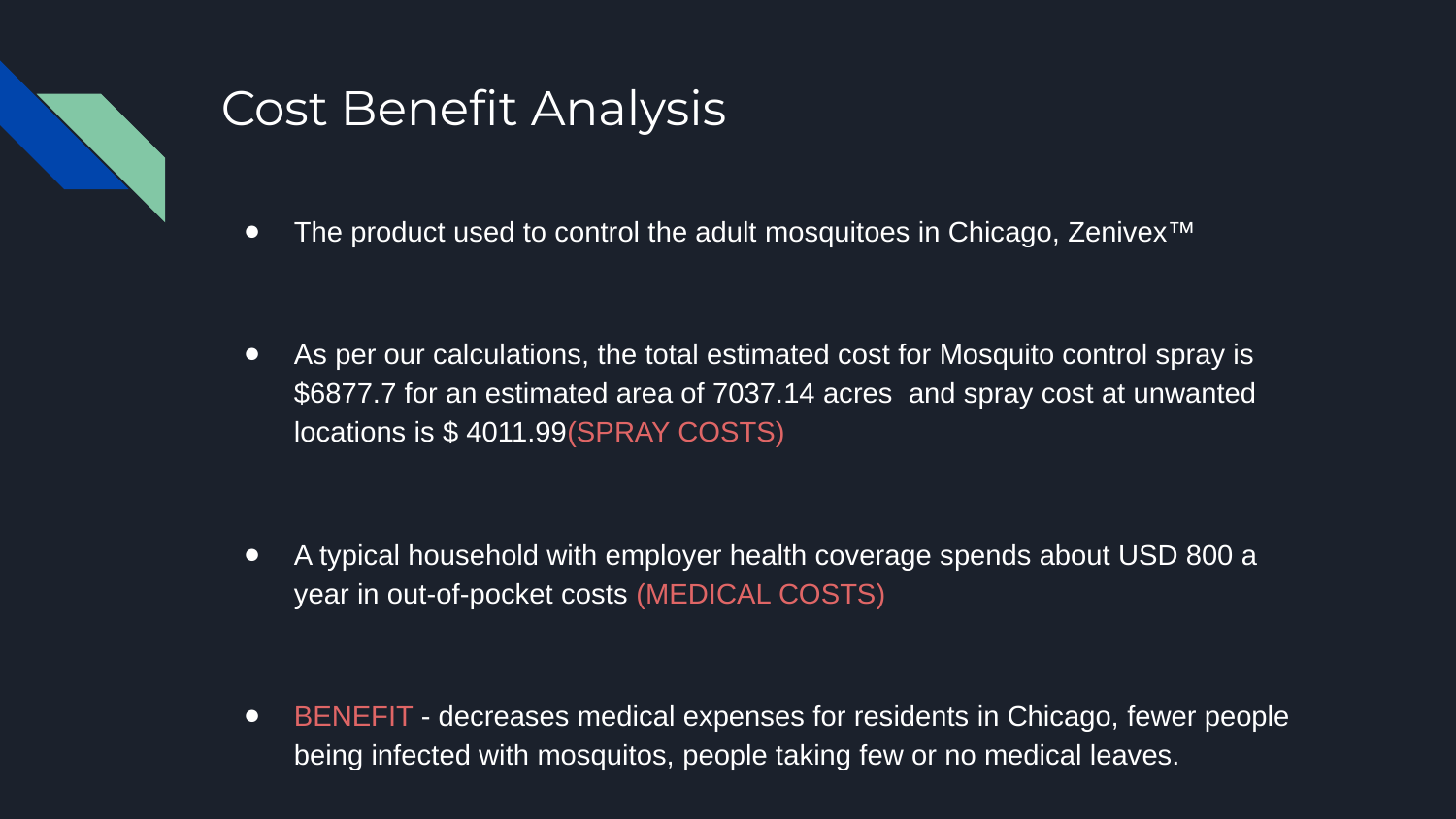

# Cost Benefit Analysis
The product used to control the adult mosquitoes in Chicago, Zenivex™

As per our calculations, the total estimated cost for Mosquito control spray is $6877.7 for an estimated area of 7037.14 acres  and spray cost at unwanted locations is $ 4011.99(SPRAY COSTS)

A typical household with employer health coverage spends about USD 800 a year in out-of-pocket costs (MEDICAL COSTS)

BENEFIT - decreases medical expenses for residents in Chicago, fewer people being infected with mosquitos, people taking few or no medical leaves.